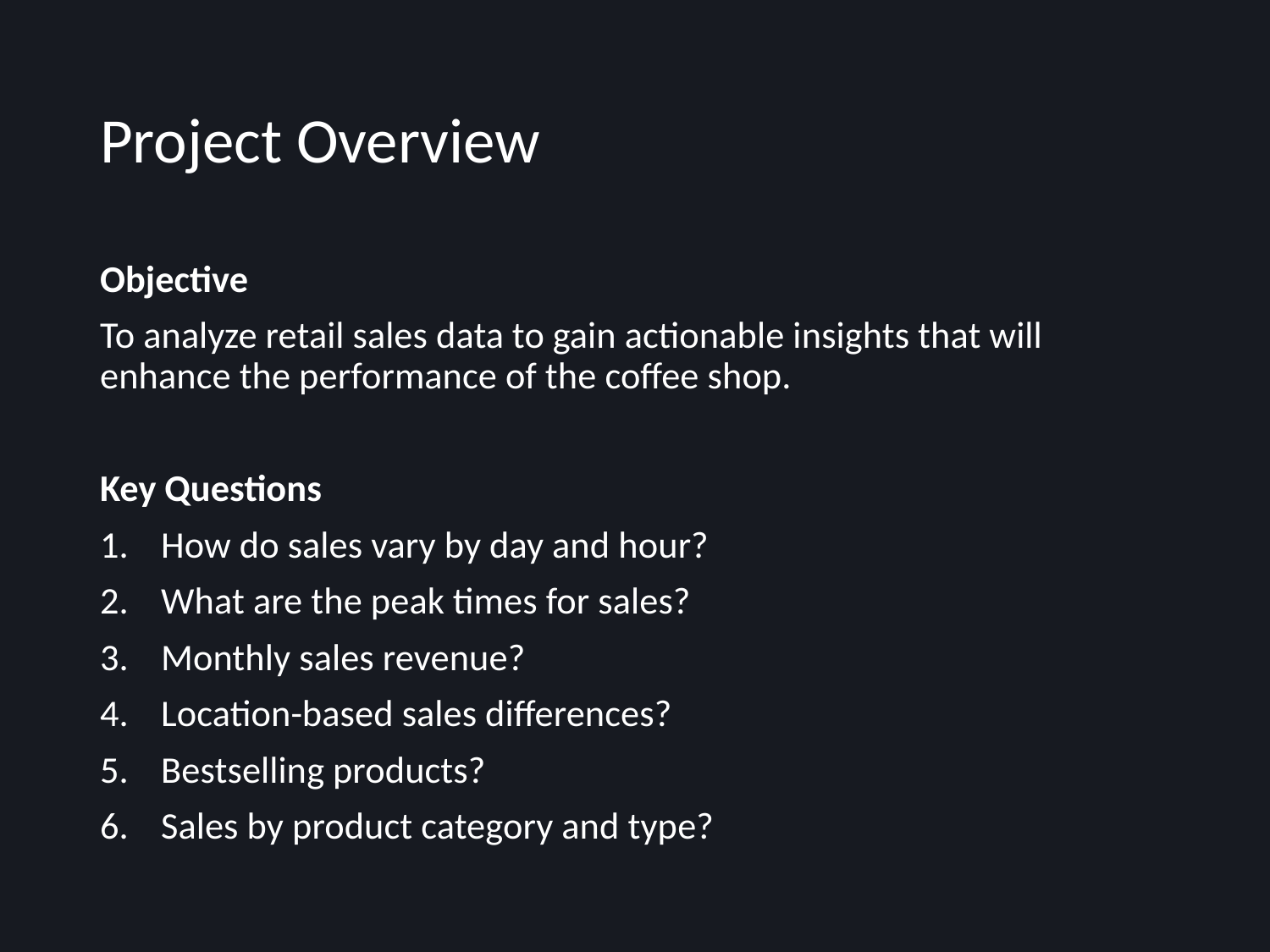

# Project Overview
Objective
To analyze retail sales data to gain actionable insights that will enhance the performance of the coffee shop.

Key Questions
How do sales vary by day and hour?
What are the peak times for sales?
Monthly sales revenue?
Location-based sales differences?
Bestselling products?
Sales by product category and type?